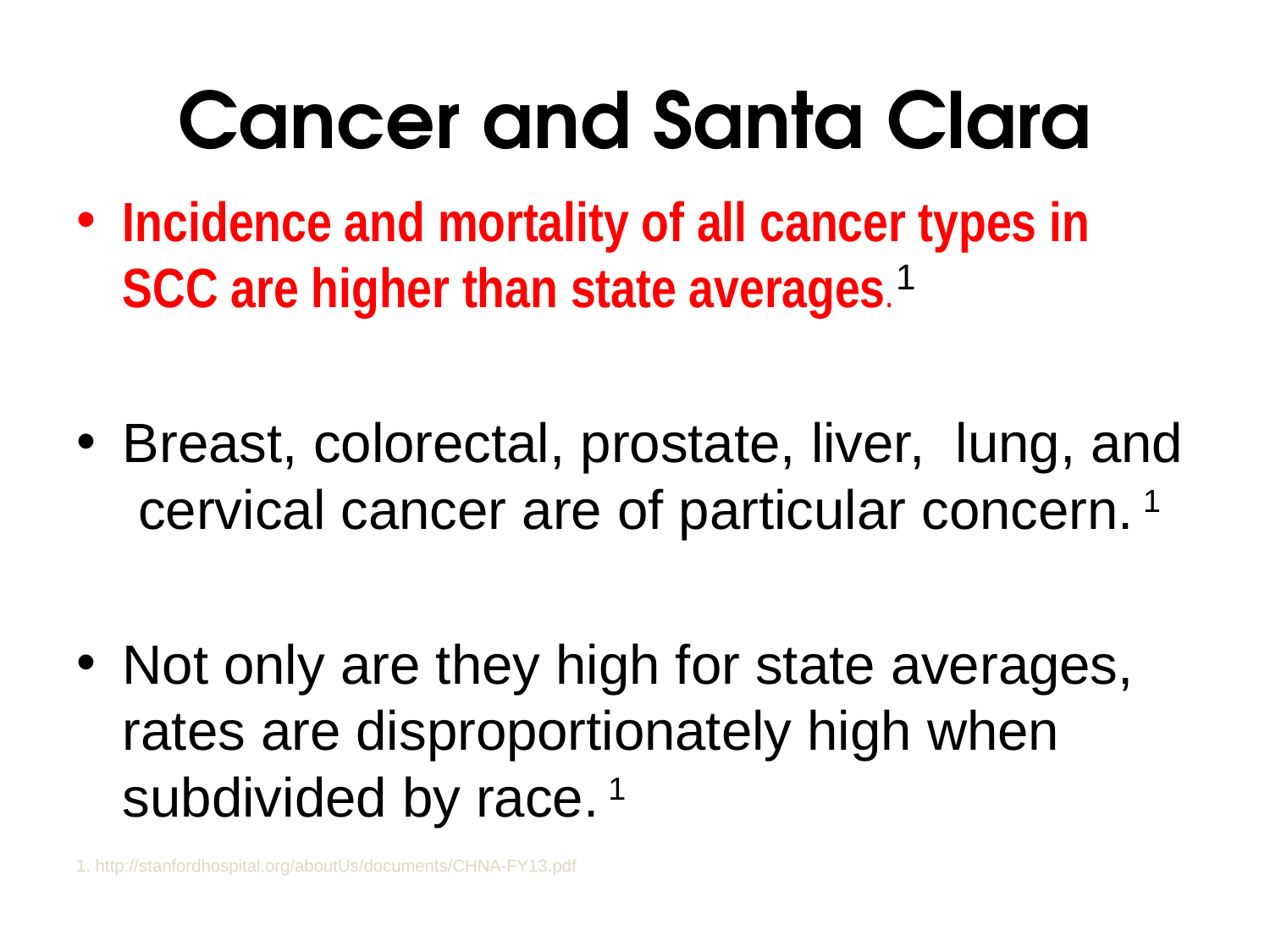

# Cancer and Santa Clara
Incidence and mortality of all cancer types in SCC are higher than state averages. 1

Breast, colorectal, prostate, liver,  lung, and  cervical cancer are of particular concern. 1

Not only are they high for state averages, rates are disproportionately high when subdivided by race. 1

1. http://stanfordhospital.org/aboutUs/documents/CHNA-FY13.pdf